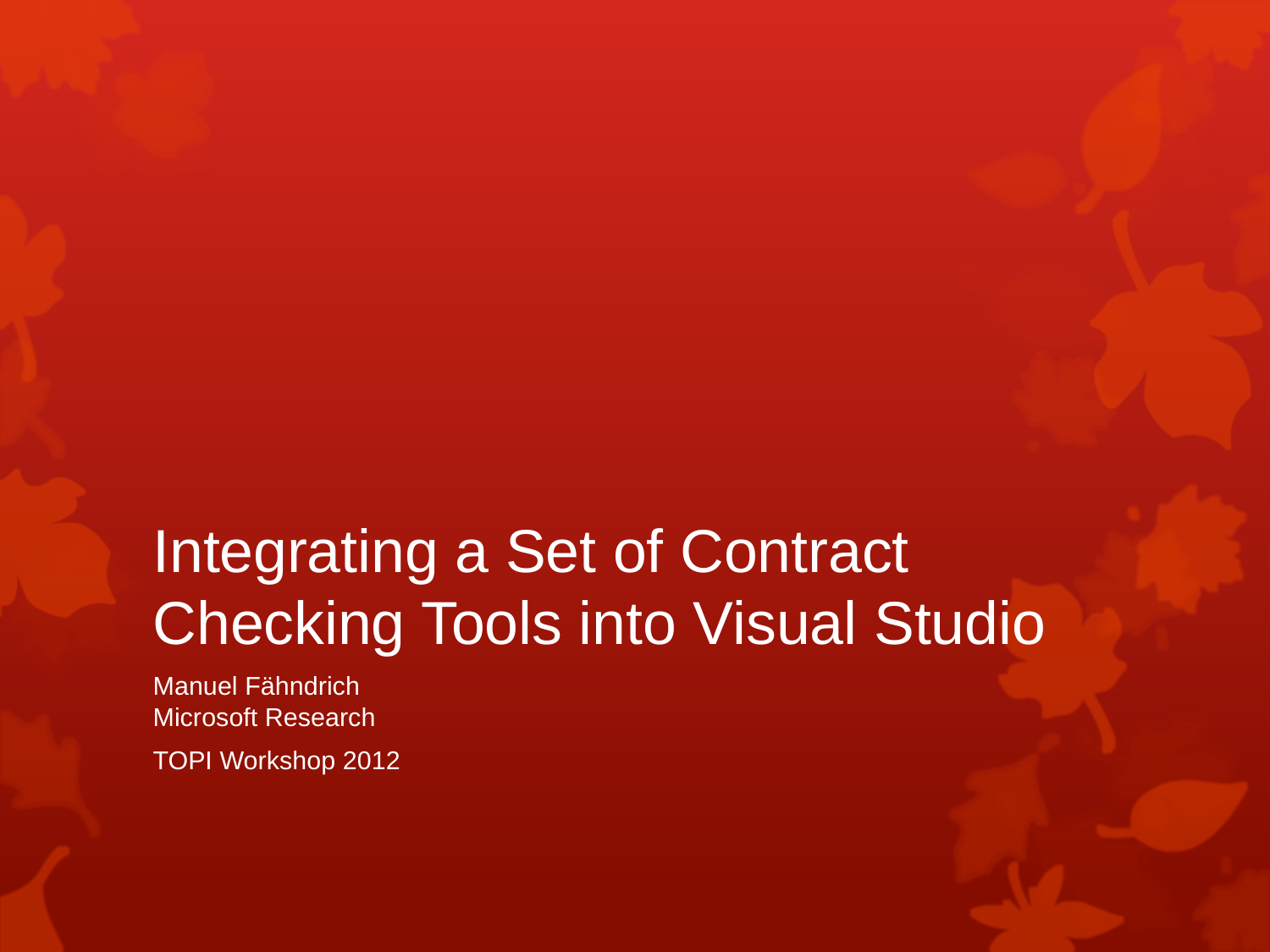

# Integrating a Set of Contract Checking Tools into Visual Studio
Manuel Fähndrich
Microsoft Research
TOPI Workshop 2012